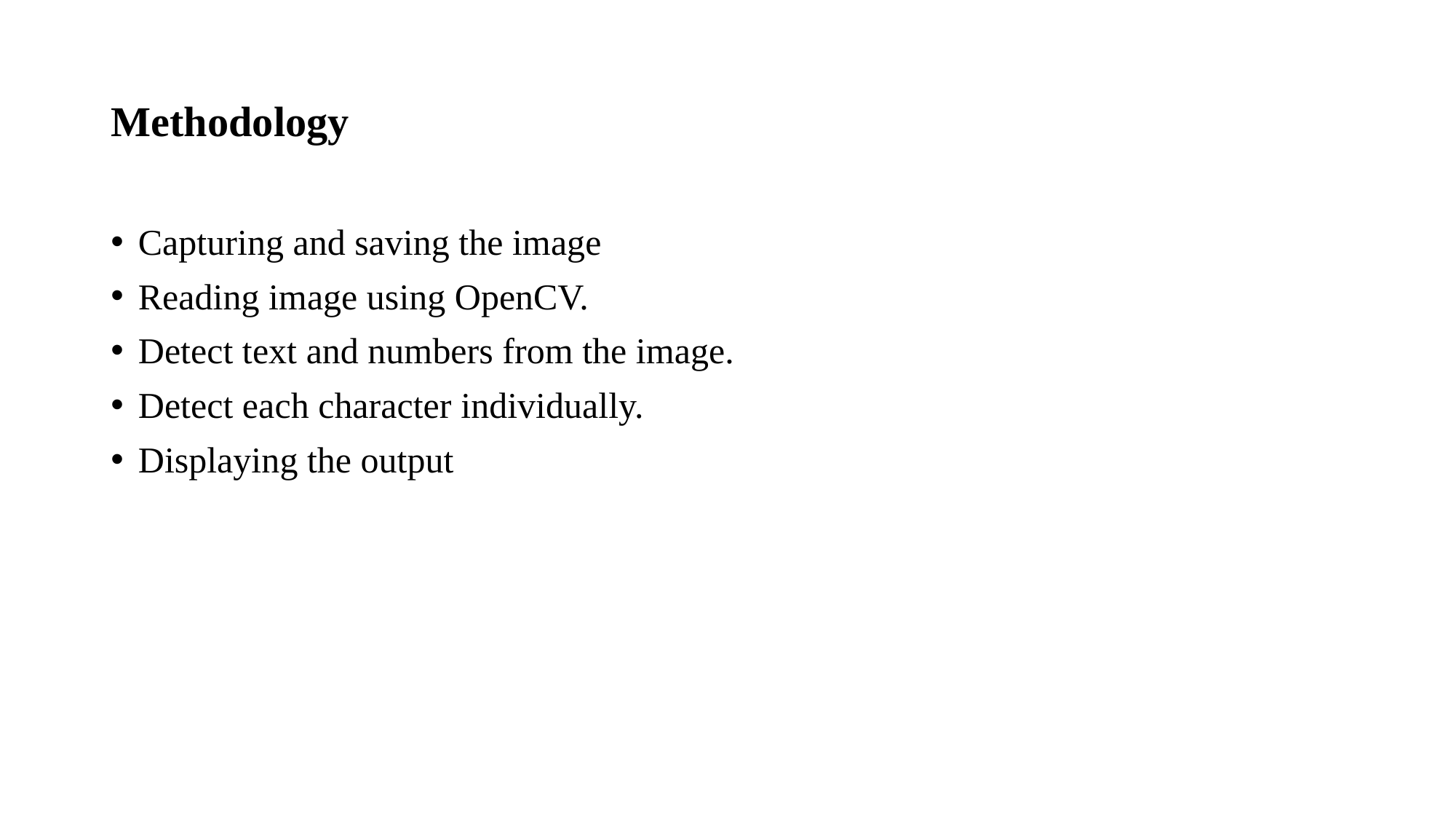

# Methodology
Capturing and saving the image
Reading image using OpenCV.
Detect text and numbers from the image.
Detect each character individually.
Displaying the output